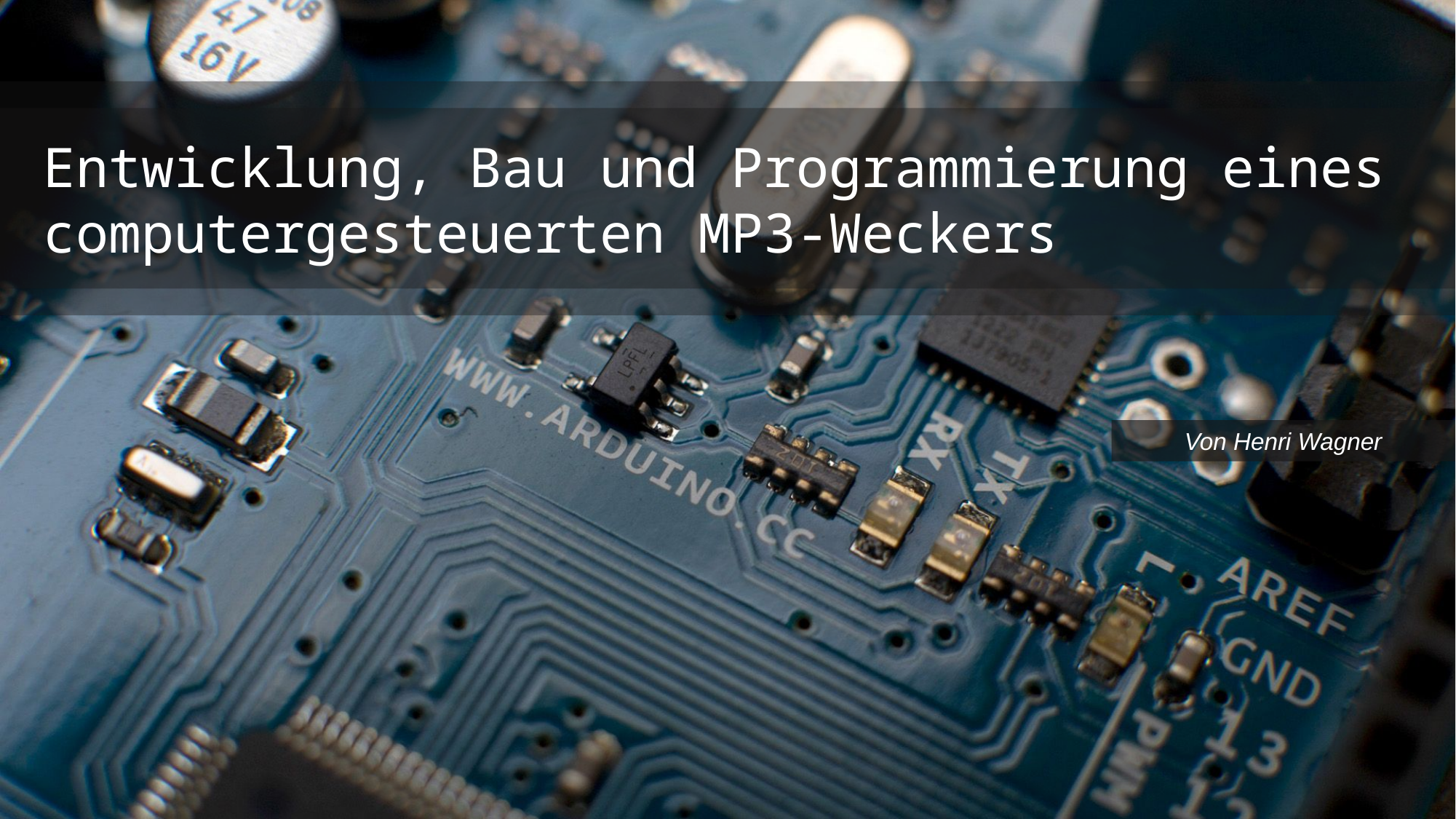

Entwicklung, Bau und Programmierung eines
 computergesteuerten MP3-Weckers
Von Henri Wagner